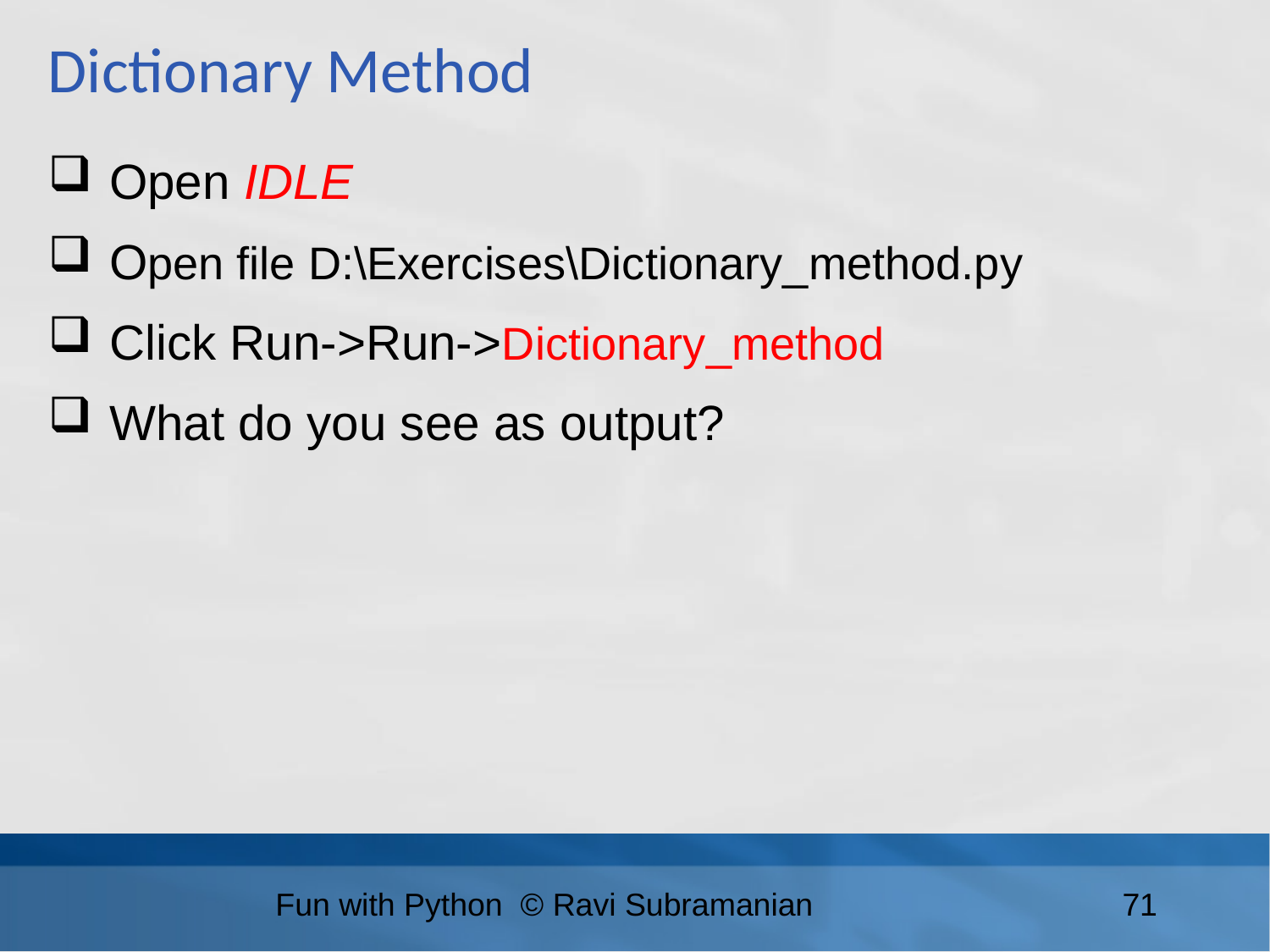

Dictionary Method
 Open IDLE
 Open file D:\Exercises\Dictionary_method.py
 Click Run->Run->Dictionary_method
 What do you see as output?